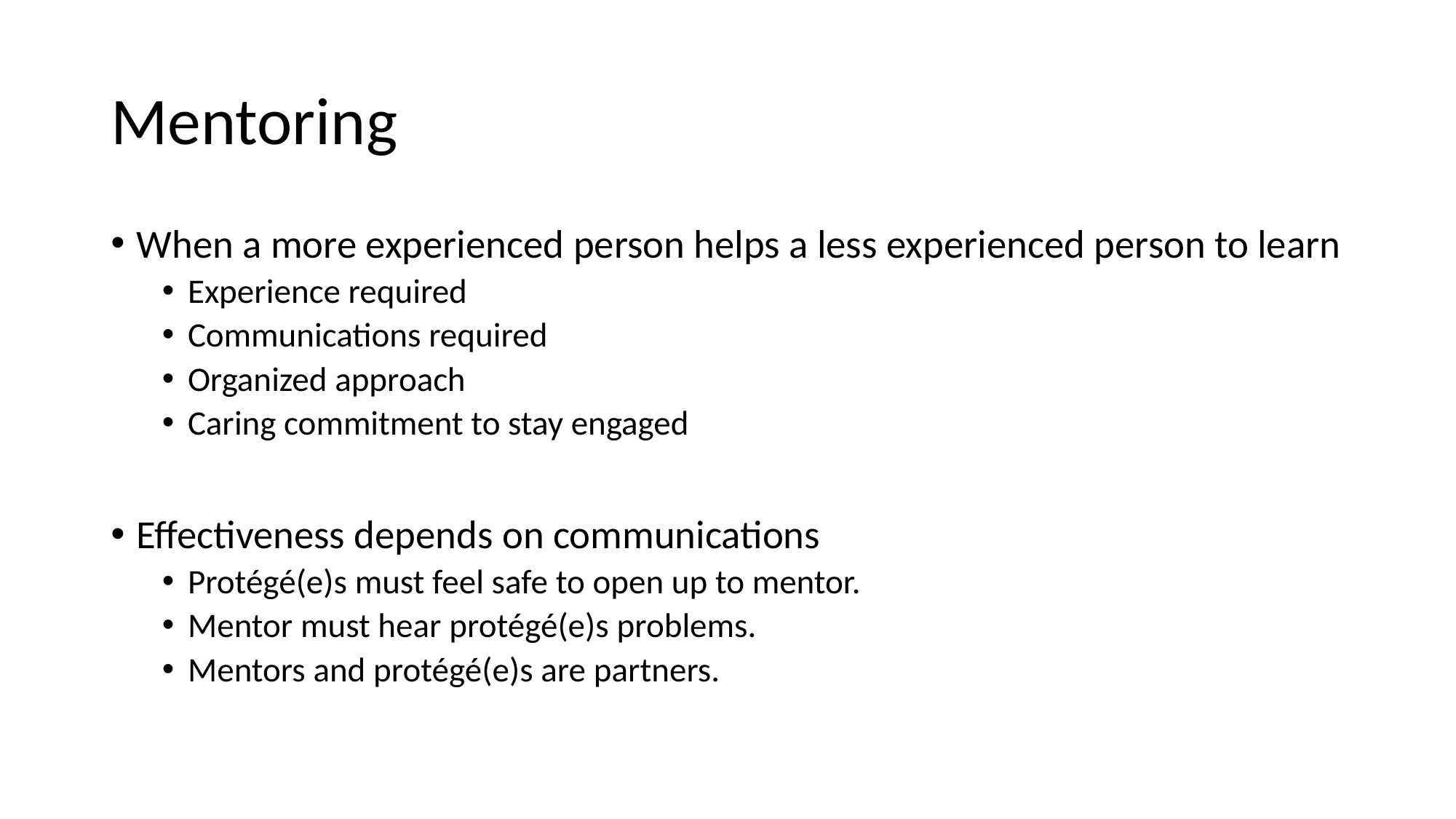

# Mentoring
When a more experienced person helps a less experienced person to learn
Experience required
Communications required
Organized approach
Caring commitment to stay engaged

Effectiveness depends on communications
Protégé(e)s must feel safe to open up to mentor.
Mentor must hear protégé(e)s problems.
Mentors and protégé(e)s are partners.